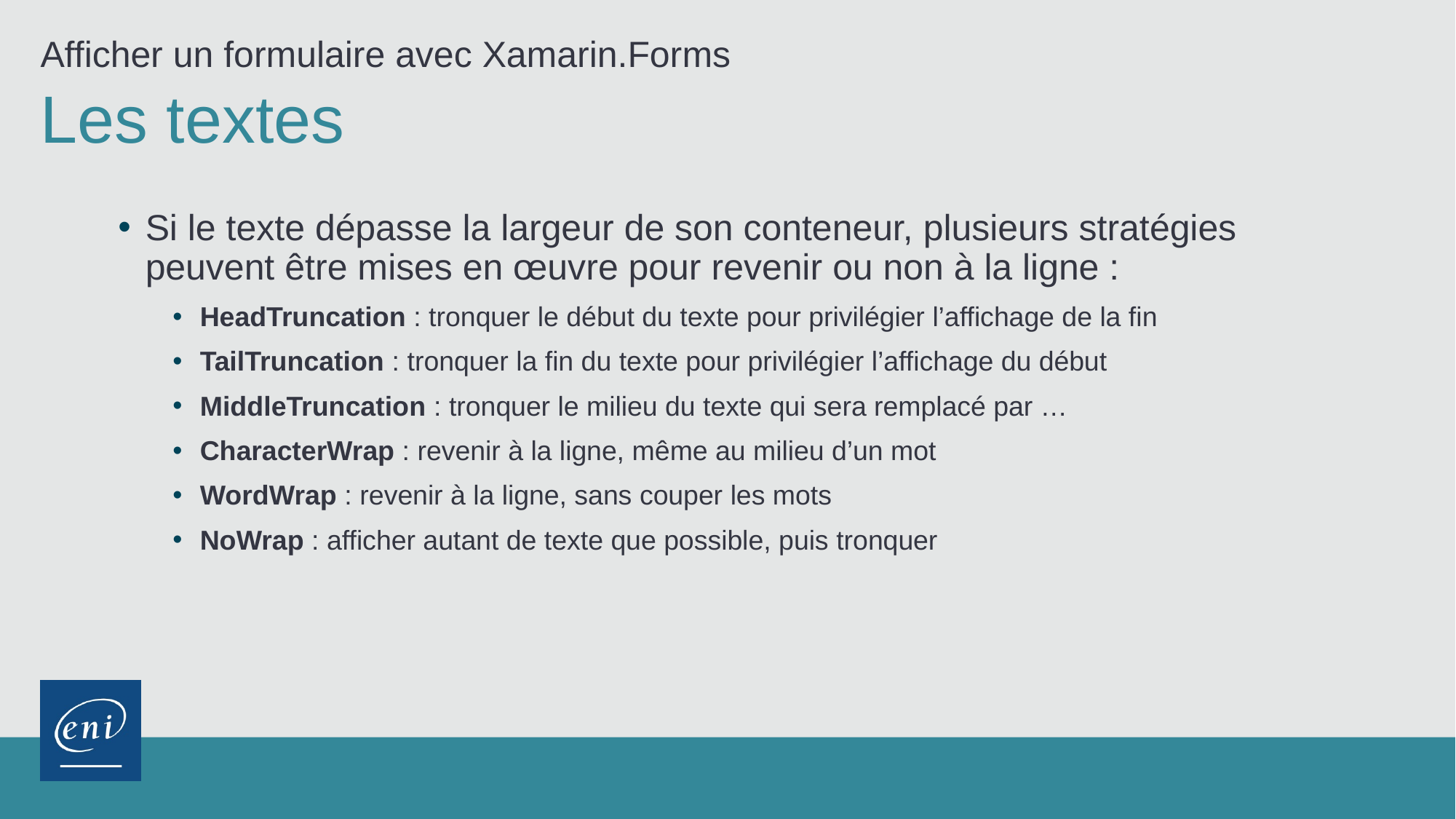

Afficher un formulaire avec Xamarin.Forms
Les textes
Si le texte dépasse la largeur de son conteneur, plusieurs stratégies peuvent être mises en œuvre pour revenir ou non à la ligne :
HeadTruncation : tronquer le début du texte pour privilégier l’affichage de la fin
TailTruncation : tronquer la fin du texte pour privilégier l’affichage du début
MiddleTruncation : tronquer le milieu du texte qui sera remplacé par …
CharacterWrap : revenir à la ligne, même au milieu d’un mot
WordWrap : revenir à la ligne, sans couper les mots
NoWrap : afficher autant de texte que possible, puis tronquer